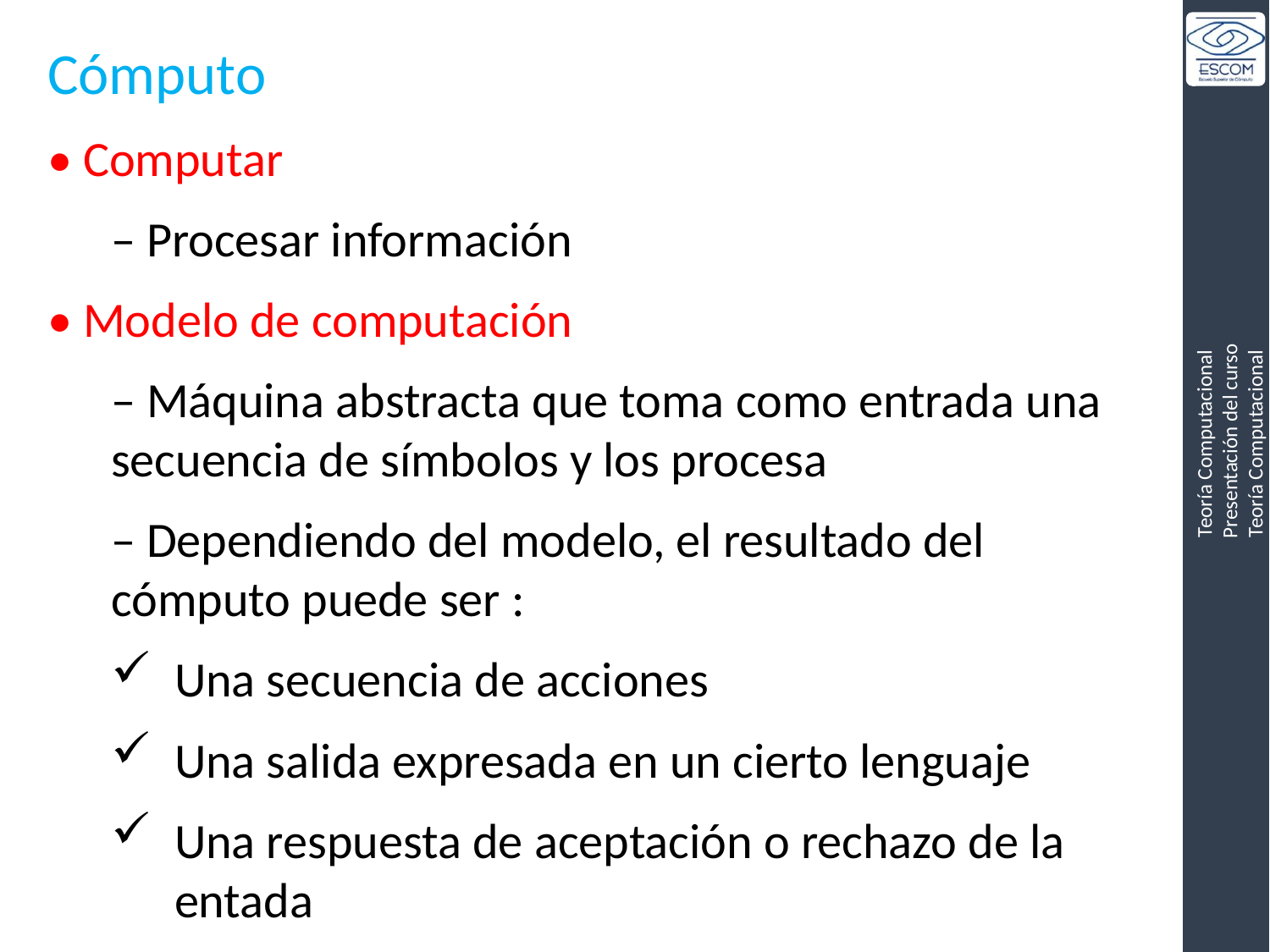

Cómputo
• Computar
– Procesar información
• Modelo de computación
– Máquina abstracta que toma como entrada una secuencia de símbolos y los procesa
– Dependiendo del modelo, el resultado del cómputo puede ser :
Una secuencia de acciones
Una salida expresada en un cierto lenguaje
Una respuesta de aceptación o rechazo de la entada
Teoría Computacional
 Presentación del curso
Teoría Computacional